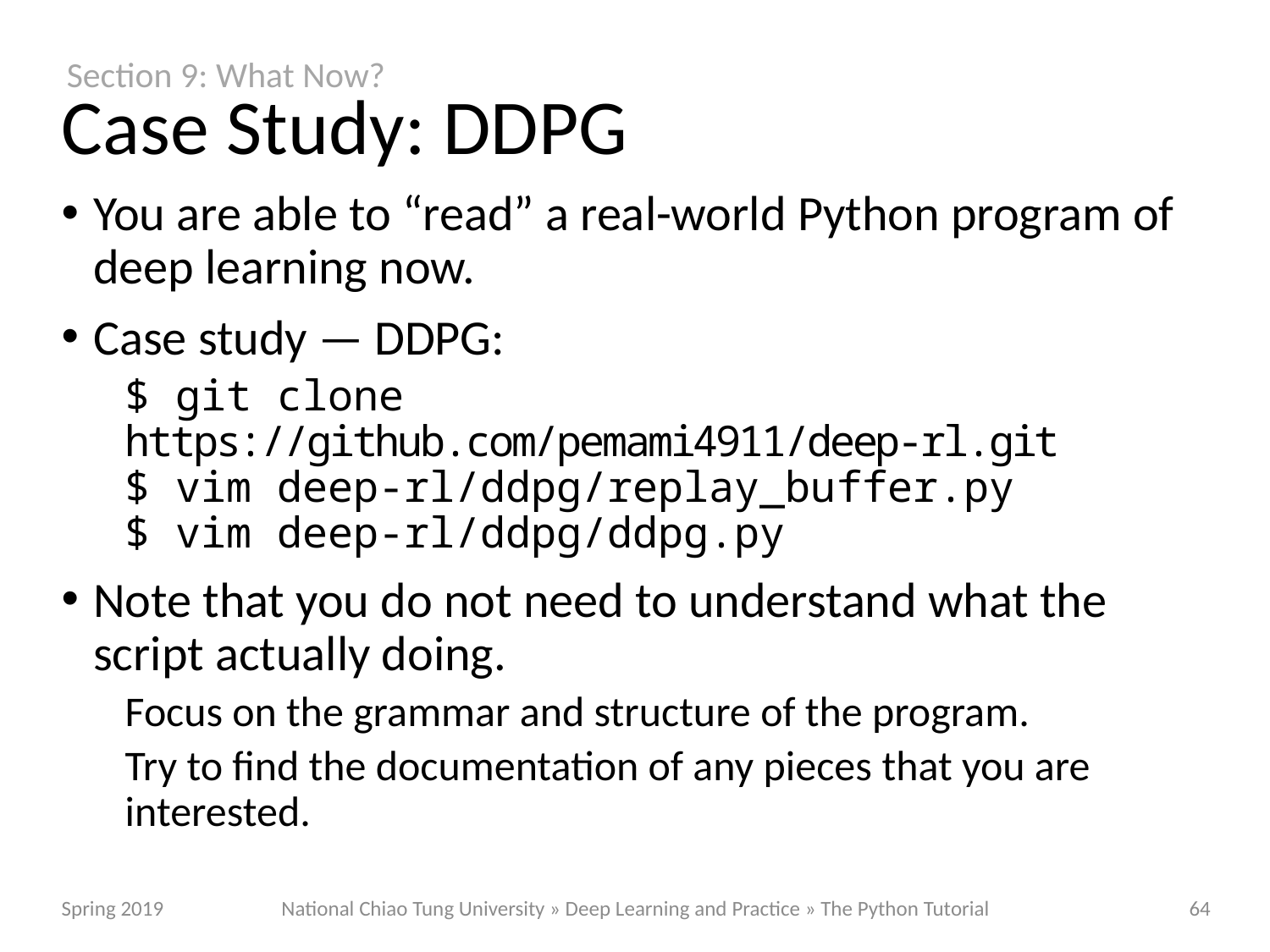

Section 9: What Now?
# Case Study: DDPG
You are able to “read” a real-world Python program of deep learning now.
Case study — DDPG:
$ git clone https://github.com/pemami4911/deep-rl.git
$ vim deep-rl/ddpg/replay_buffer.py
$ vim deep-rl/ddpg/ddpg.py
Note that you do not need to understand what the script actually doing.
Focus on the grammar and structure of the program.
Try to find the documentation of any pieces that you are interested.
National Chiao Tung University » Deep Learning and Practice » The Python Tutorial
Spring 2019
64